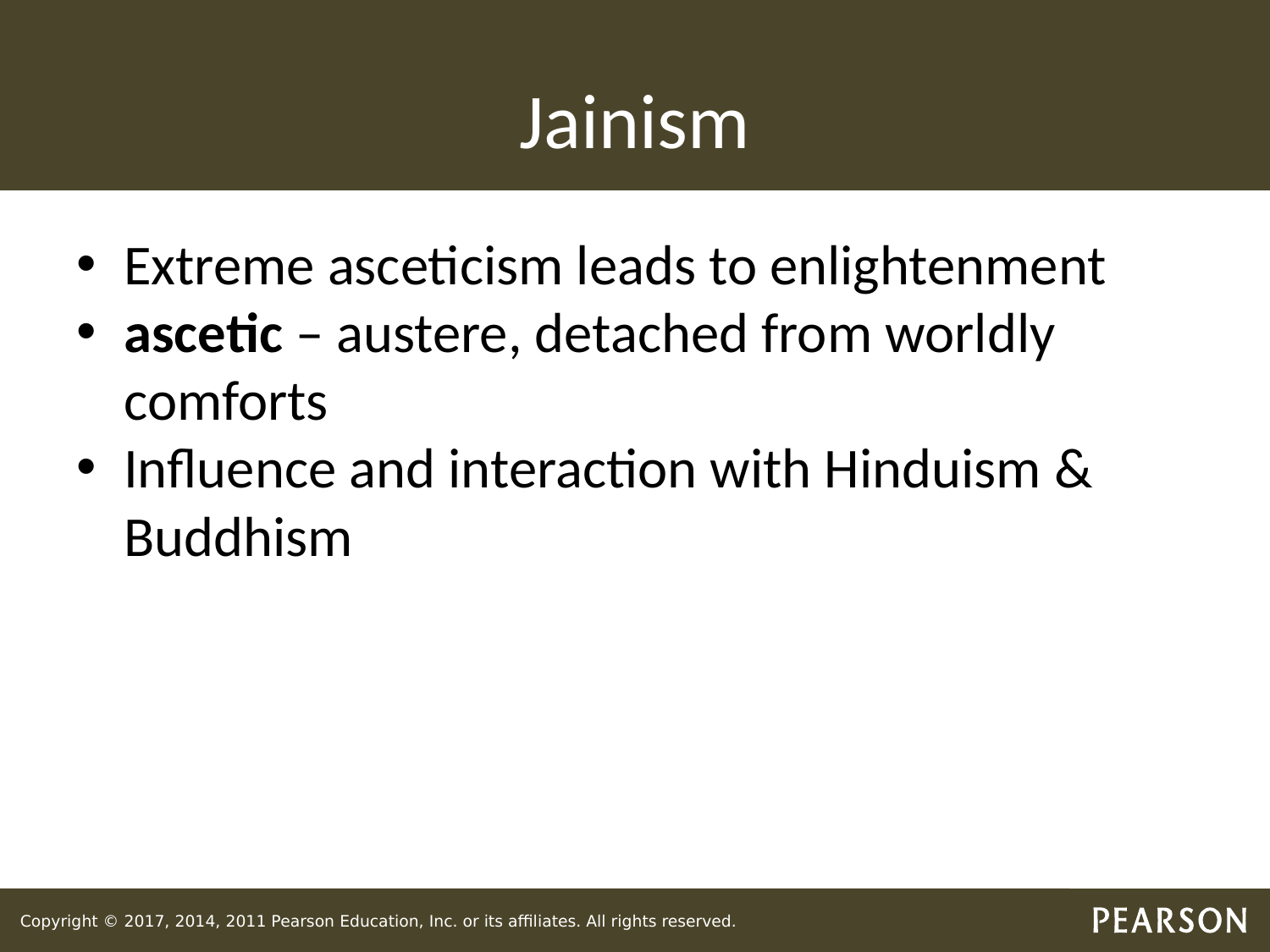

# Jainism
Extreme asceticism leads to enlightenment
ascetic – austere, detached from worldly comforts
Influence and interaction with Hinduism & Buddhism